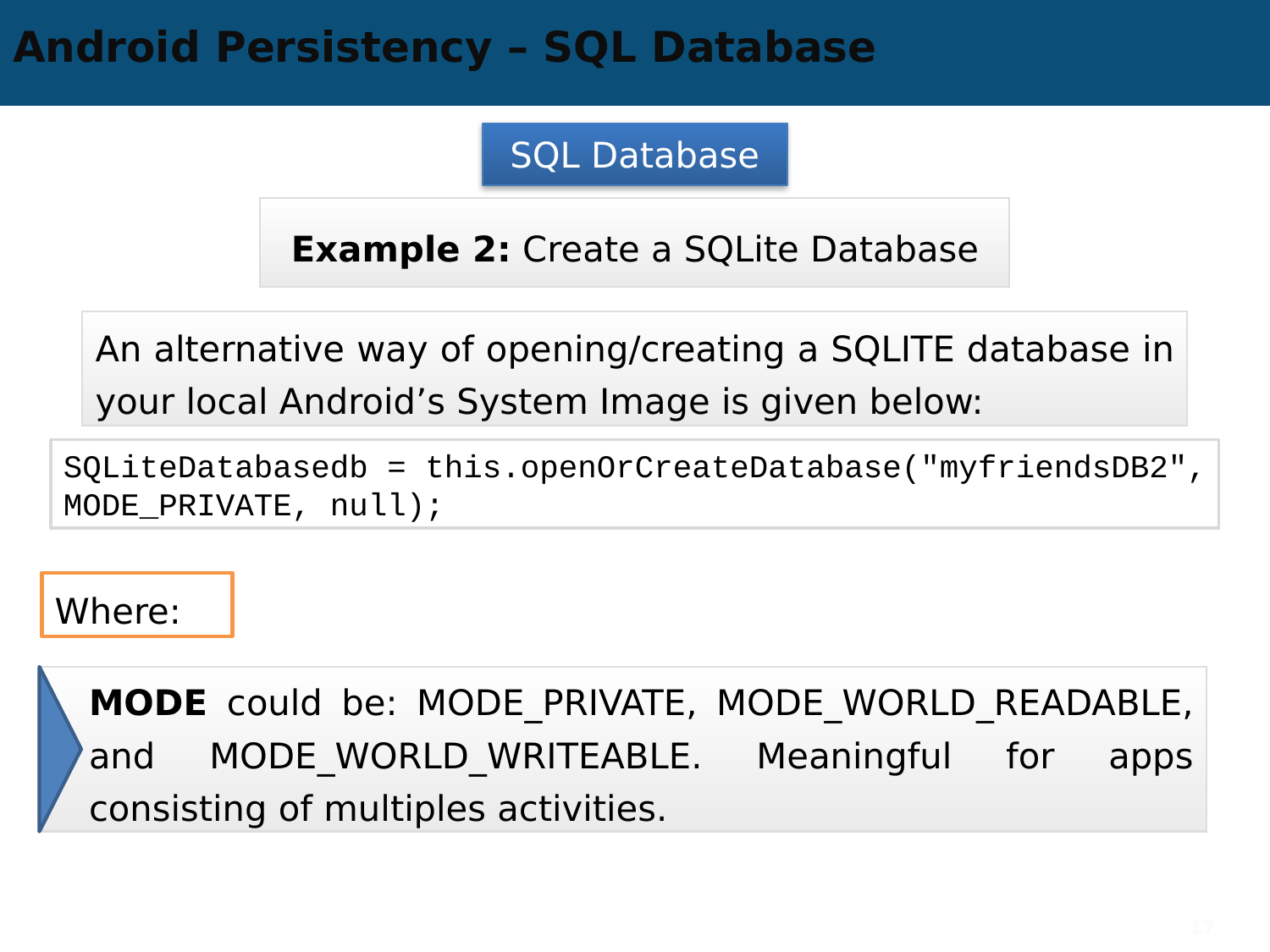

# Android Persistency – SQL Database
SQL Database
Example 2: Create a SQLite Database
An alternative way of opening/creating a SQLITE database in your local Android’s System Image is given below:
SQLiteDatabasedb = this.openOrCreateDatabase("myfriendsDB2", MODE_PRIVATE, null);
Where:
MODE could be: MODE_PRIVATE, MODE_WORLD_READABLE, and MODE_WORLD_WRITEABLE. Meaningful for apps consisting of multiples activities.